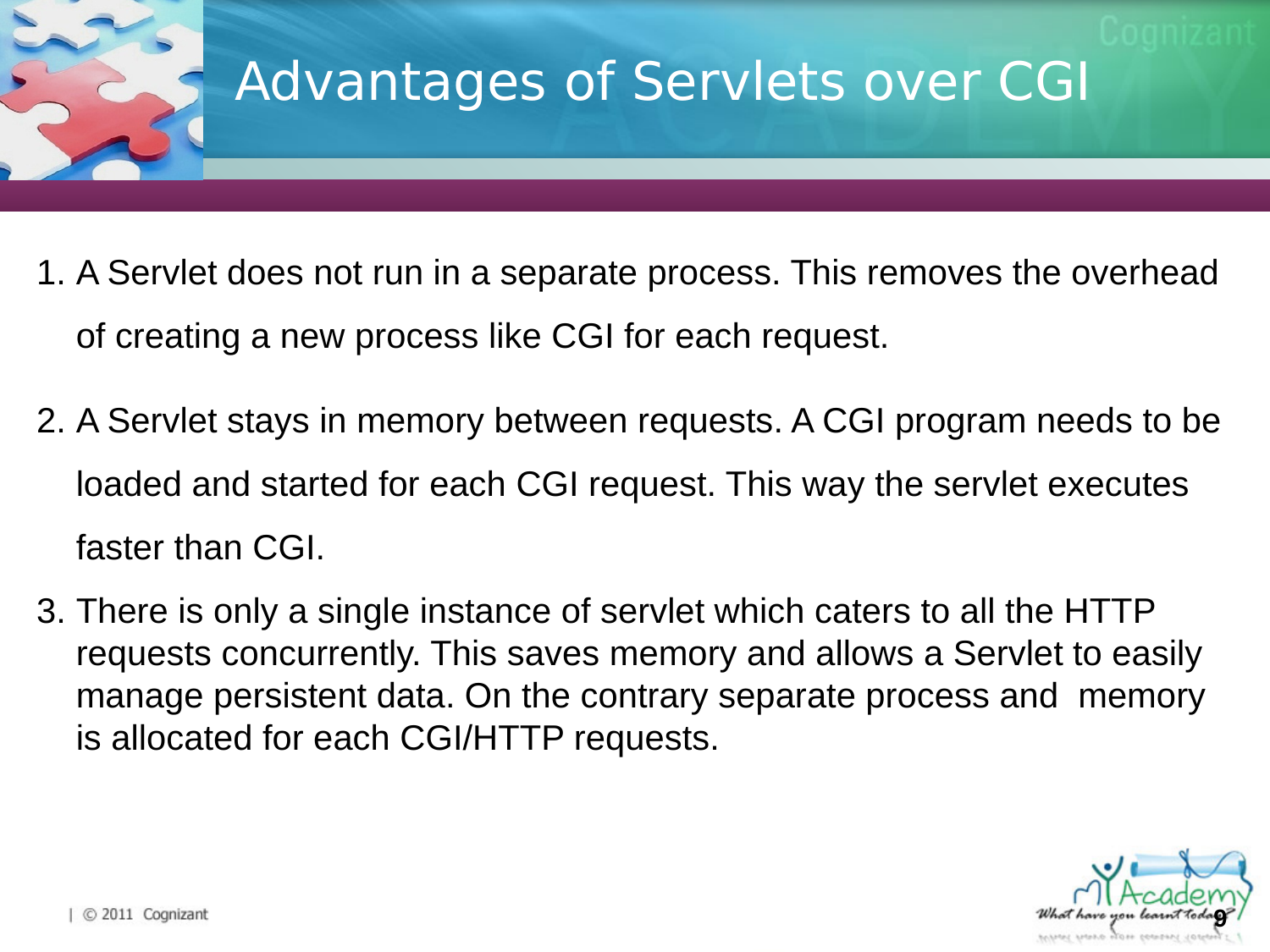

# Advantages of Servlets over CGI
A Servlet does not run in a separate process. This removes the overhead of creating a new process like CGI for each request.
A Servlet stays in memory between requests. A CGI program needs to be loaded and started for each CGI request. This way the servlet executes faster than CGI.
There is only a single instance of servlet which caters to all the HTTP requests concurrently. This saves memory and allows a Servlet to easily manage persistent data. On the contrary separate process and  memory is allocated for each CGI/HTTP requests.
9